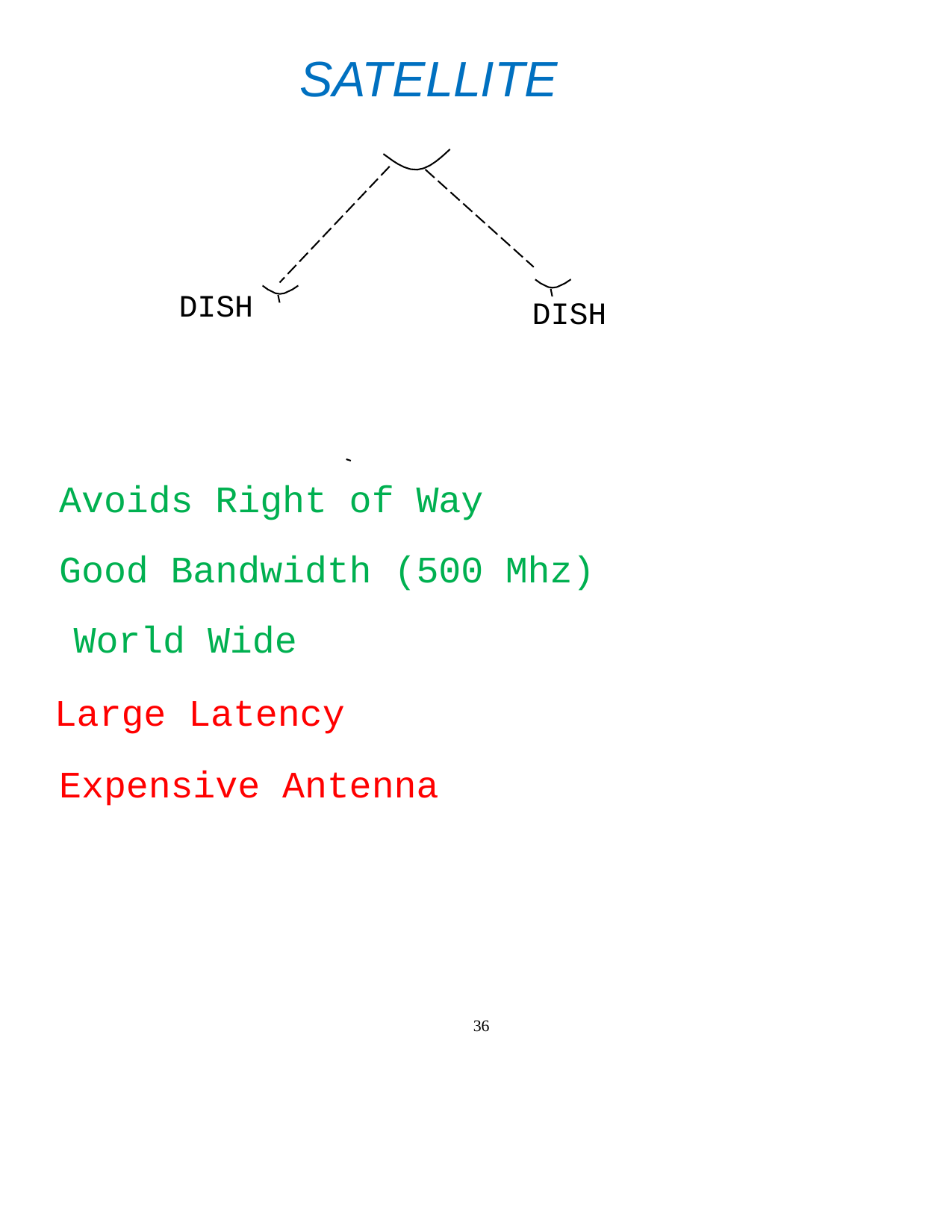

SATELLITE

DISH

DISH

Avoids Right of Way
Good Bandwidth (500 Mhz)  World Wide
Large Latency  Expensive Antenna

36